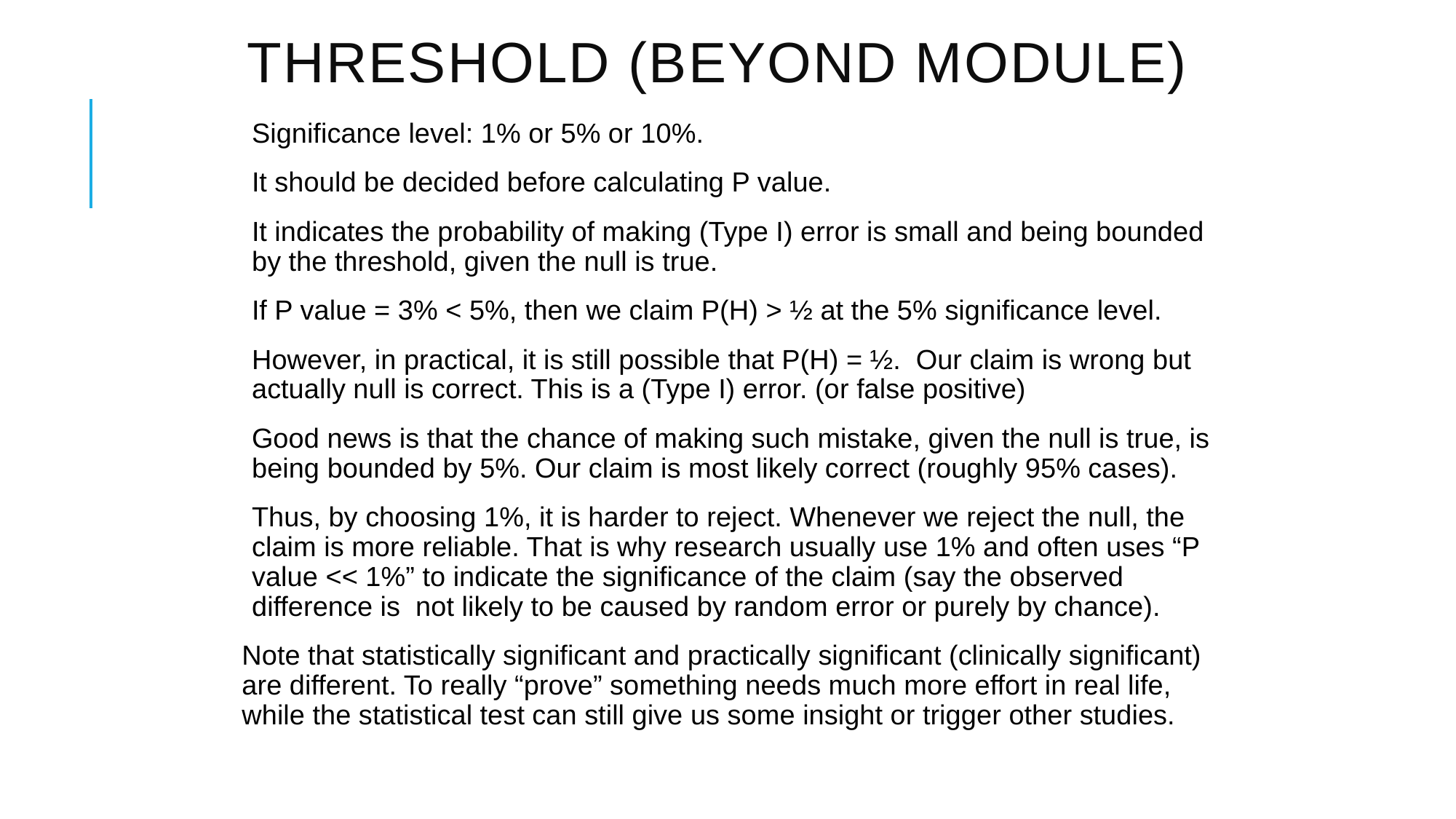

# Threshold (beyond module)
Significance level: 1% or 5% or 10%.
It should be decided before calculating P value.
It indicates the probability of making (Type I) error is small and being bounded by the threshold, given the null is true.
If P value = 3% < 5%, then we claim P(H) > ½ at the 5% significance level.
However, in practical, it is still possible that P(H) = ½.  Our claim is wrong but actually null is correct. This is a (Type I) error. (or false positive)
Good news is that the chance of making such mistake, given the null is true, is being bounded by 5%. Our claim is most likely correct (roughly 95% cases).
Thus, by choosing 1%, it is harder to reject. Whenever we reject the null, the claim is more reliable. That is why research usually use 1% and often uses “P value << 1%” to indicate the significance of the claim (say the observed difference is  not likely to be caused by random error or purely by chance).
Note that statistically significant and practically significant (clinically significant) are different. To really “prove” something needs much more effort in real life, while the statistical test can still give us some insight or trigger other studies.